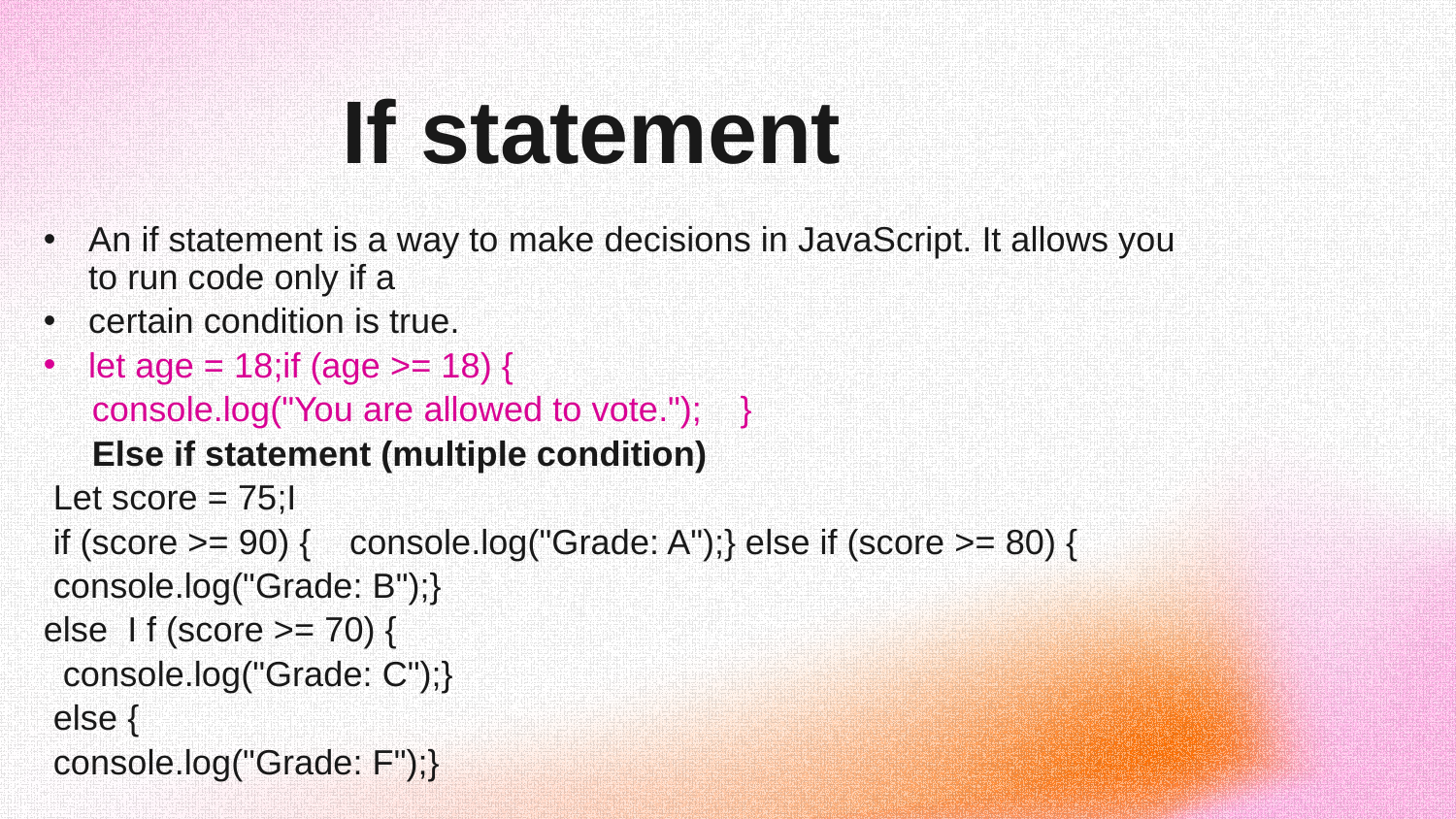

If statement

An if statement is a way to make decisions in JavaScript. It allows you to run code only if a
certain condition is true.
let age = 18;if (age >= 18) {
     console.log("You are allowed to vote.");    }
     Else if statement (multiple condition)
 Let score = 75;I
 if (score >= 90) {    console.log("Grade: A");} else if (score >= 80) {
 console.log("Grade: B");}
else  I f (score >= 70) {
  console.log("Grade: C");}
 else {
 console.log("Grade: F");}